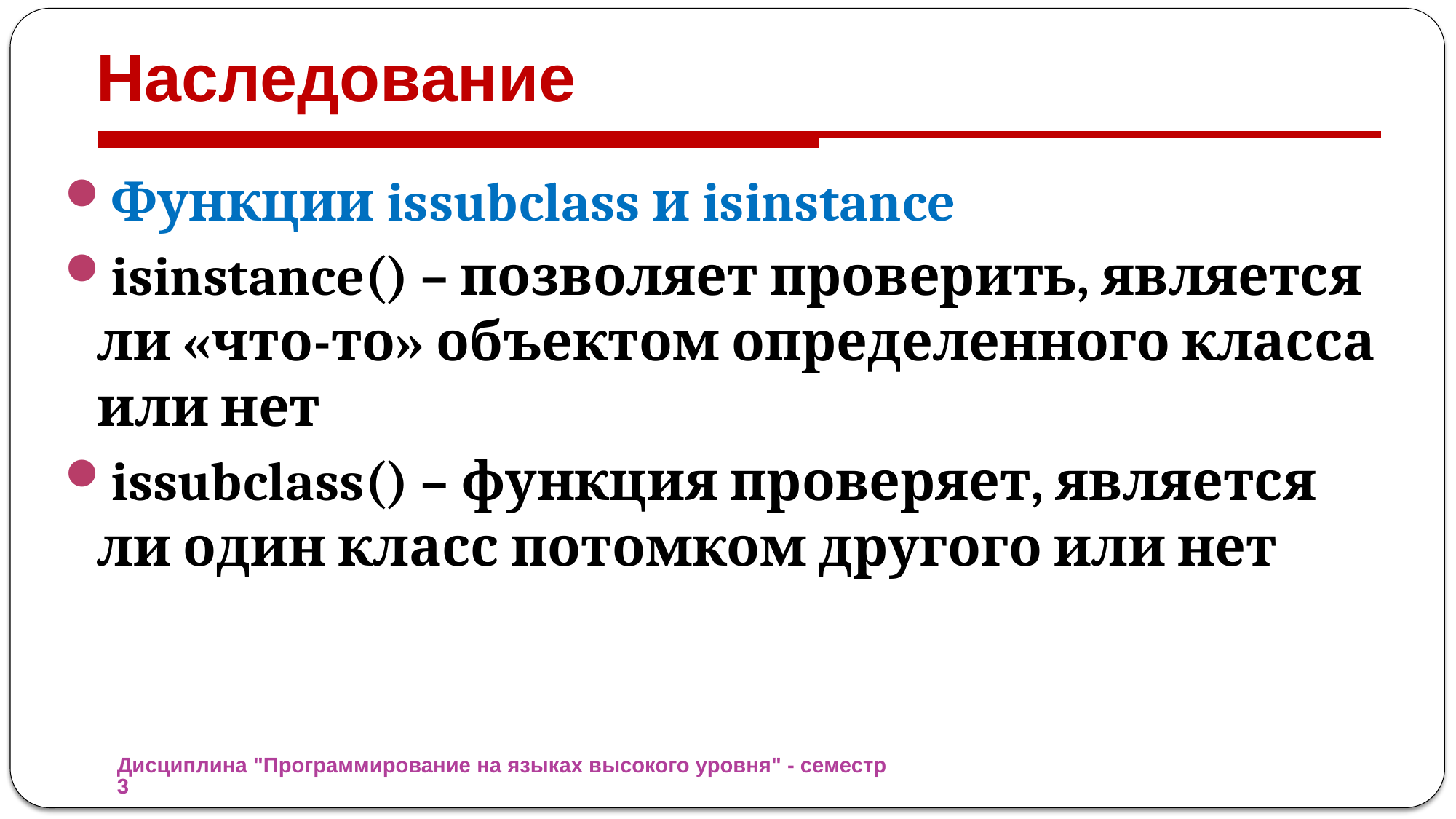

# Наследование
Функции issubclass и isinstance
isinstance() – позволяет проверить, является ли «что-то» объектом определенного класса или нет
issubclass() – функция проверяет, является ли один класс потомком другого или нет
Дисциплина "Программирование на языках высокого уровня" - семестр 3